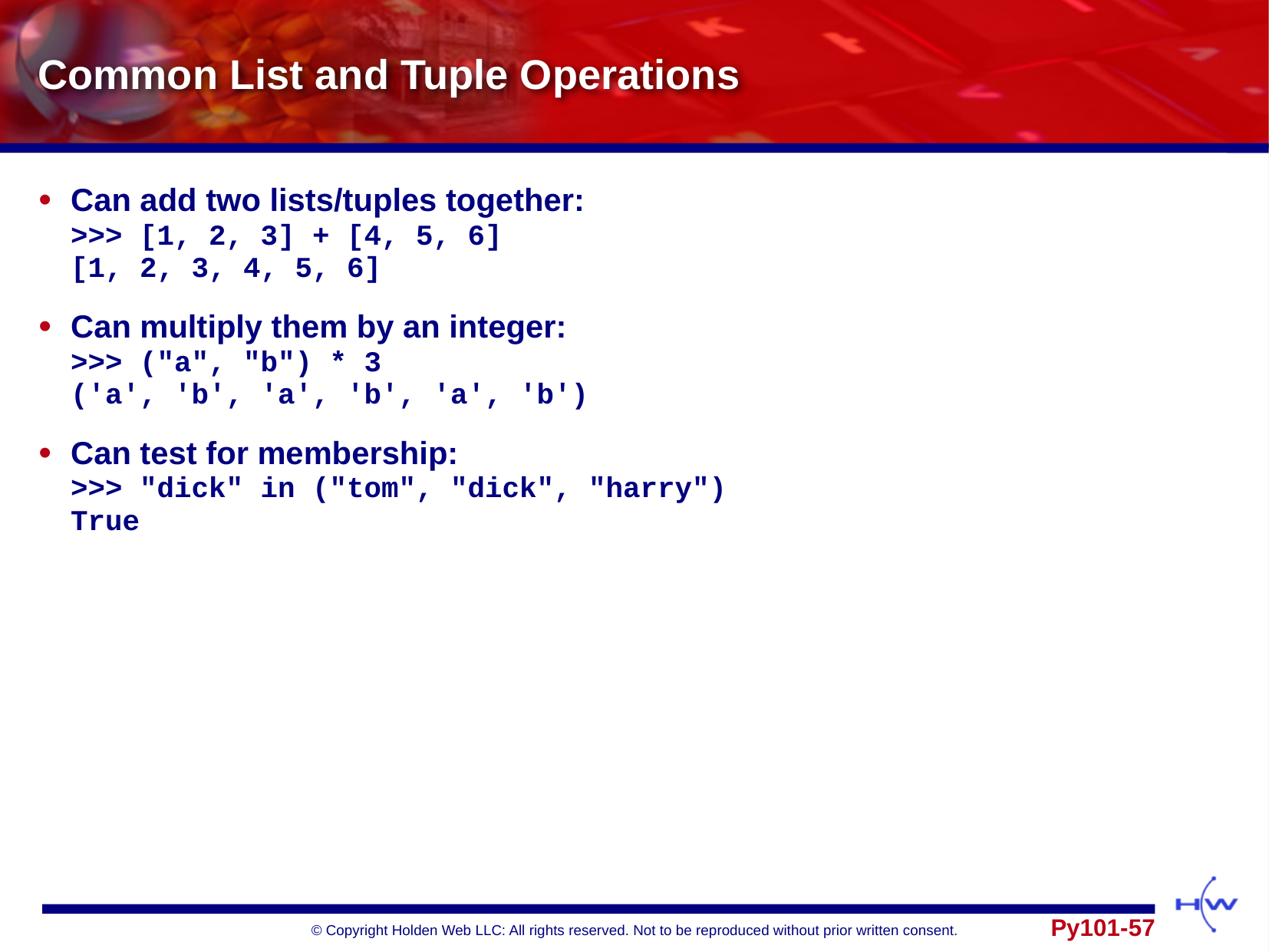

# Common List and Tuple Operations
Can add two lists/tuples together:
>>> [1, 2, 3] + [4, 5, 6]
[1, 2, 3, 4, 5, 6]
Can multiply them by an integer:
>>> ("a", "b") * 3
('a', 'b', 'a', 'b', 'a', 'b')
Can test for membership:
>>> "dick" in ("tom", "dick", "harry")
True